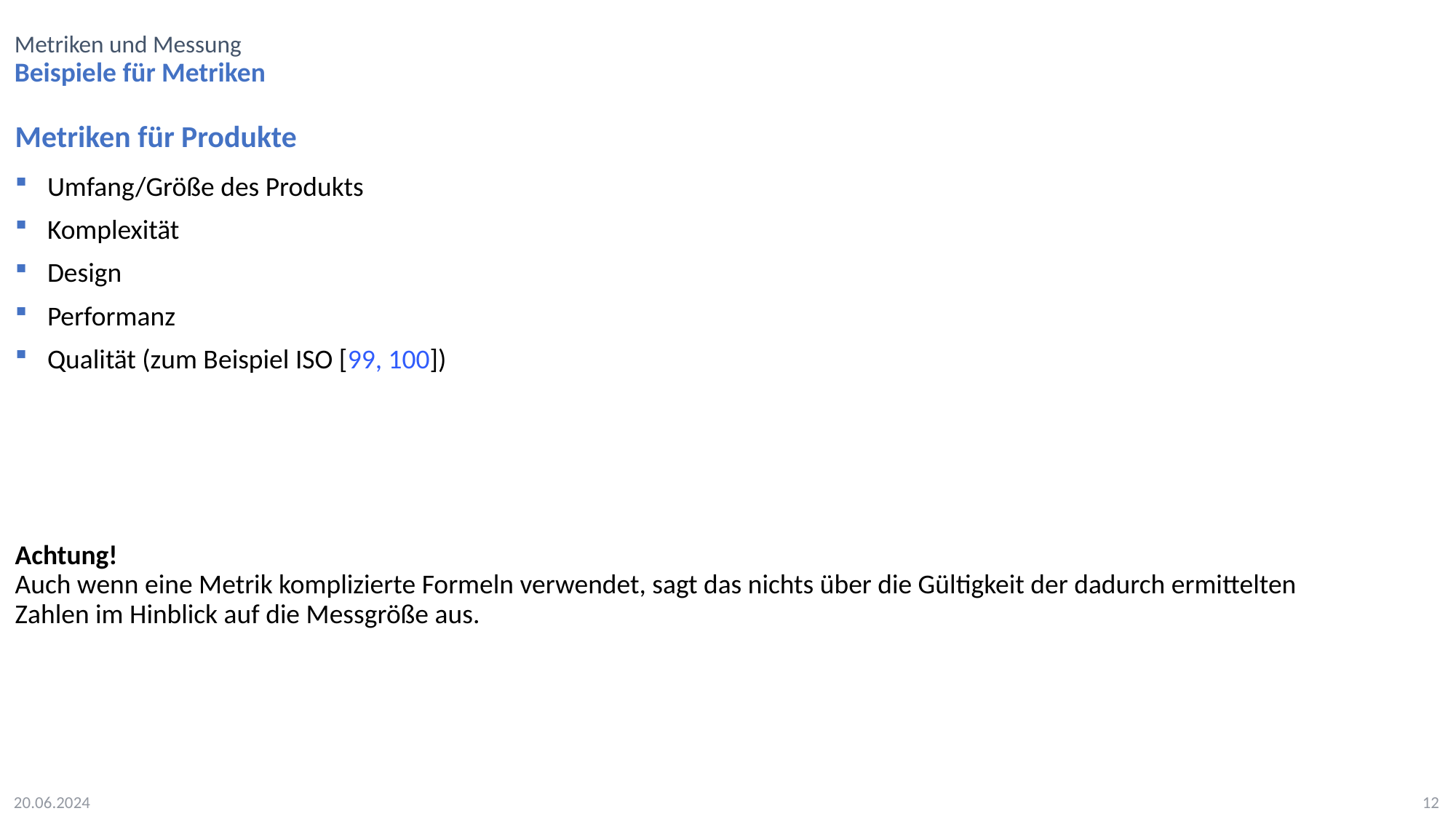

# Metriken und Messung
Beispiele für Metriken
Metriken für Produkte
Umfang/Größe des Produkts
Komplexität
Design
Performanz
Qualität (zum Beispiel ISO [99, 100])

Achtung!
Auch wenn eine Metrik komplizierte Formeln verwendet, sagt das nichts über die Gültigkeit der dadurch ermittelten Zahlen im Hinblick auf die Messgröße aus.

20.06.2024
12